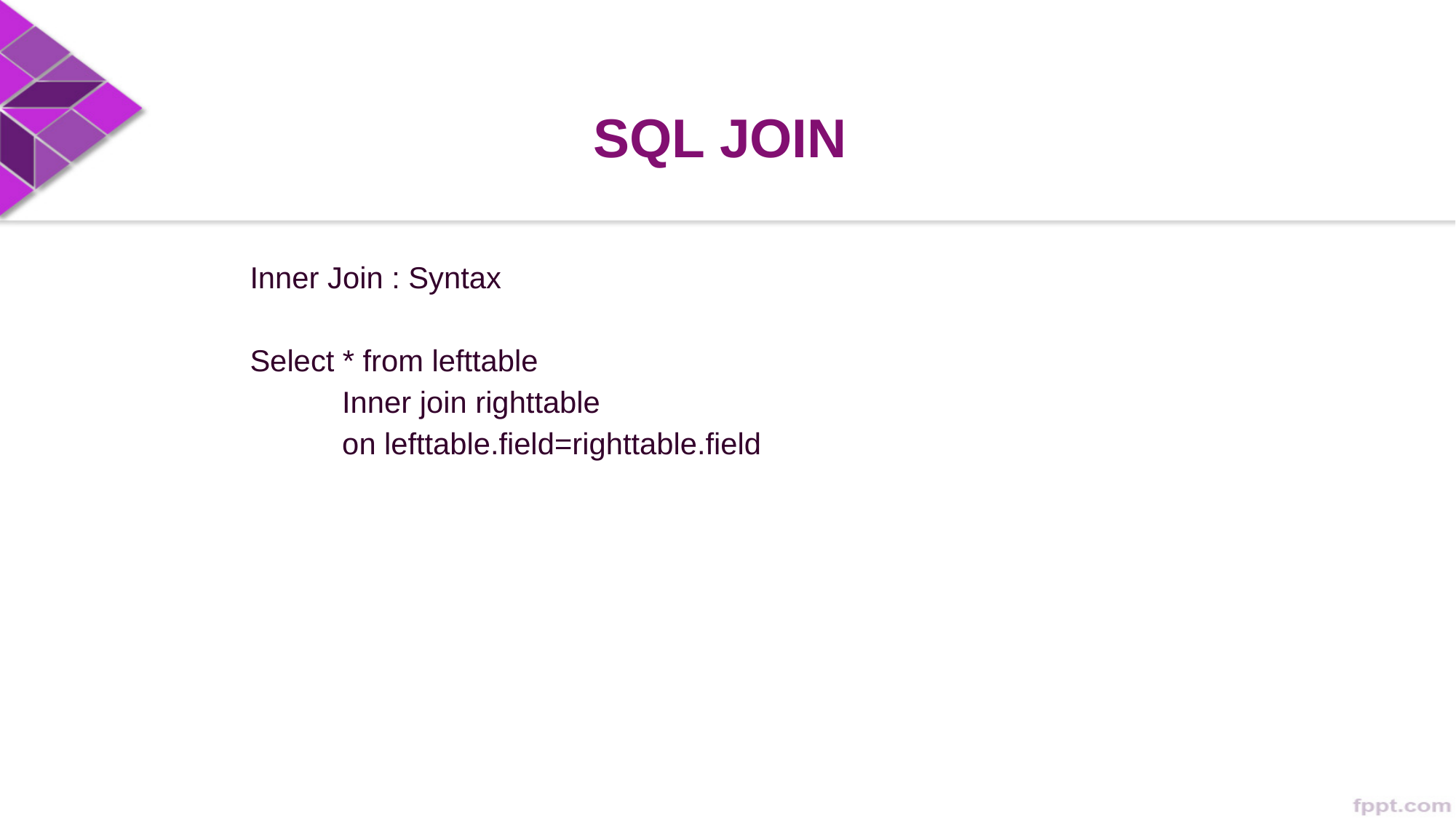

# SQL JOIN
Inner Join : Syntax

Select * from lefttable
           Inner join righttable
           on lefttable.field=righttable.field